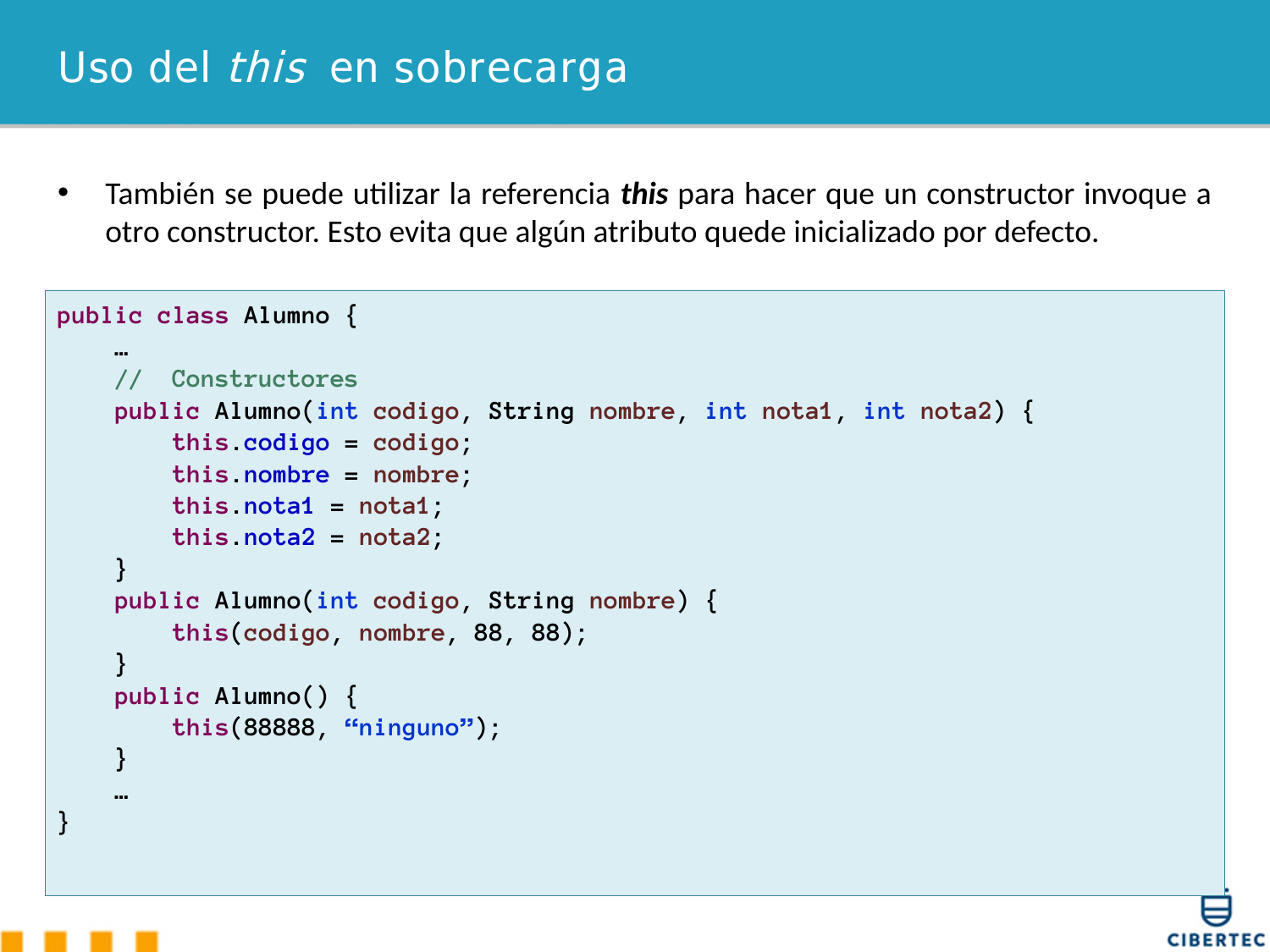

# Uso del this  en sobrecarga
También se puede utilizar la referencia this para hacer que un constructor invoque a otro constructor. Esto evita que algún atributo quede inicializado por defecto.

public class Alumno {
    …
    //  Constructores
    public Alumno(int codigo, String nombre, int nota1, int nota2) {
        this.codigo = codigo;
        this.nombre = nombre;
        this.nota1 = nota1;
        this.nota2 = nota2;
    }
    public Alumno(int codigo, String nombre) {
        this(codigo, nombre, 88, 88);
    }
    public Alumno() {
        this(88888, “ninguno”);
    }
    …
}